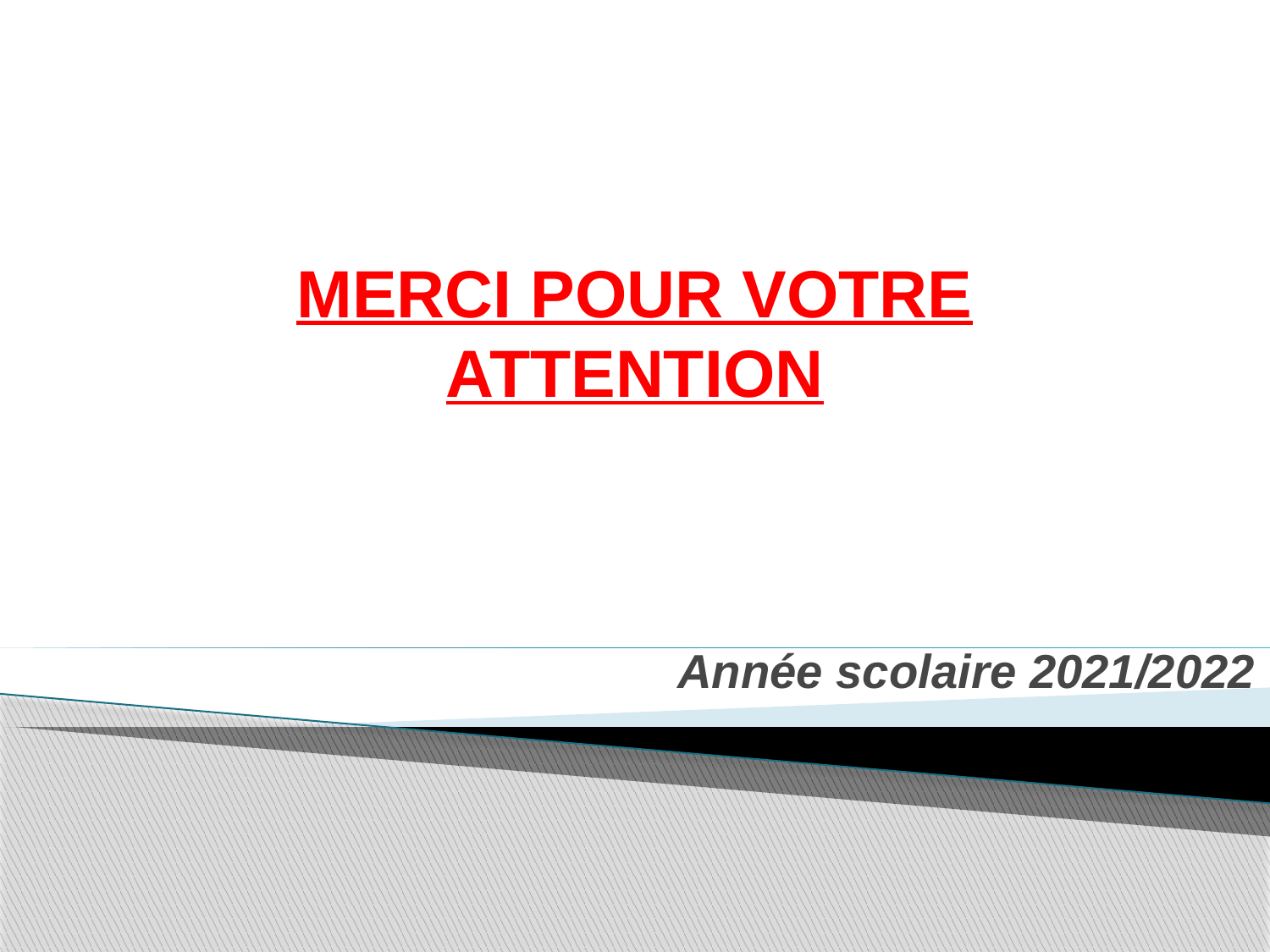

# MERCI POUR VOTRE ATTENTION
Année scolaire 2021/2022